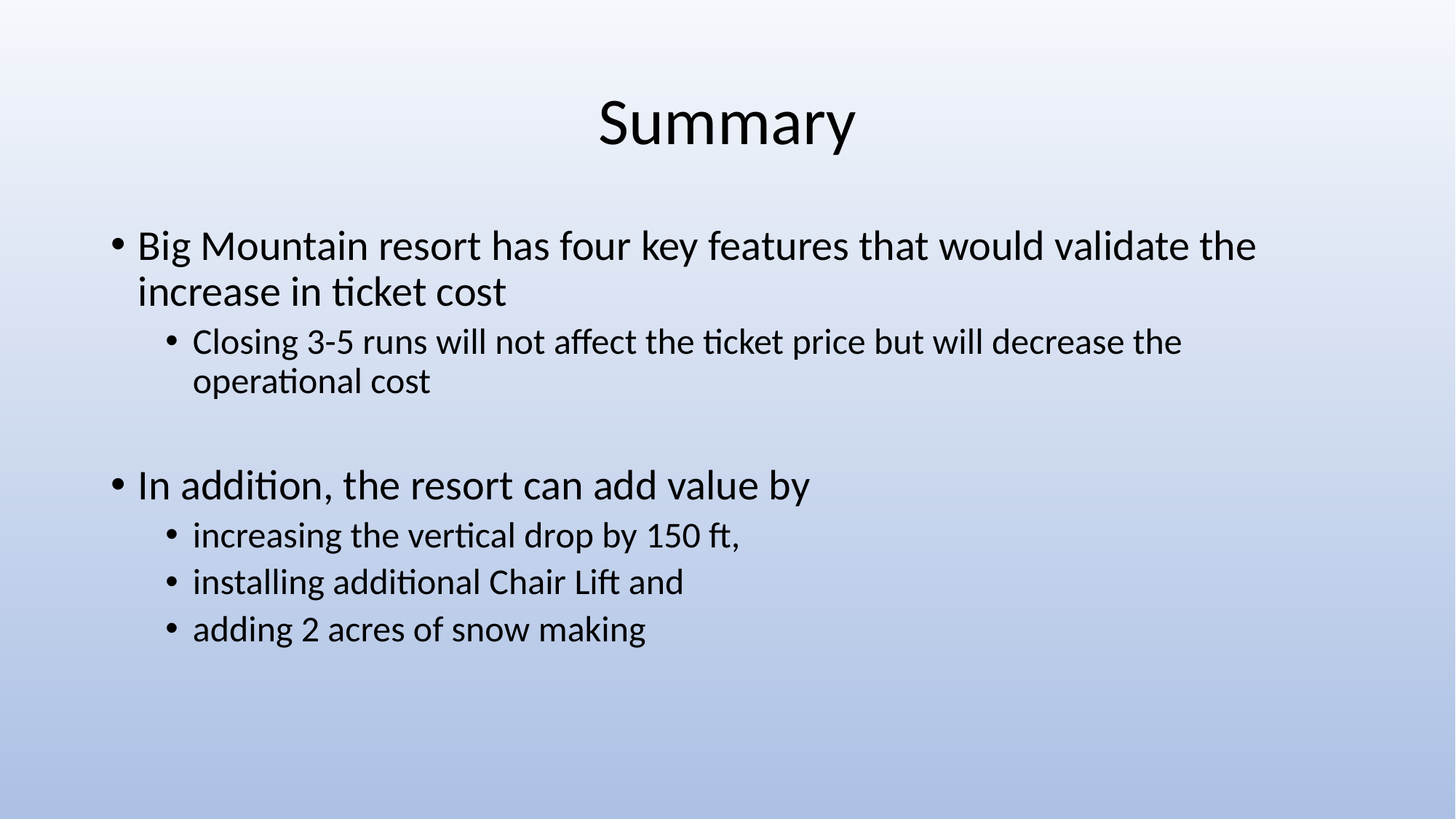

# Summary
Big Mountain resort has four key features that would validate the increase in ticket cost
Closing 3-5 runs will not affect the ticket price but will decrease the operational cost

In addition, the resort can add value by
increasing the vertical drop by 150 ft,
installing additional Chair Lift and
adding 2 acres of snow making